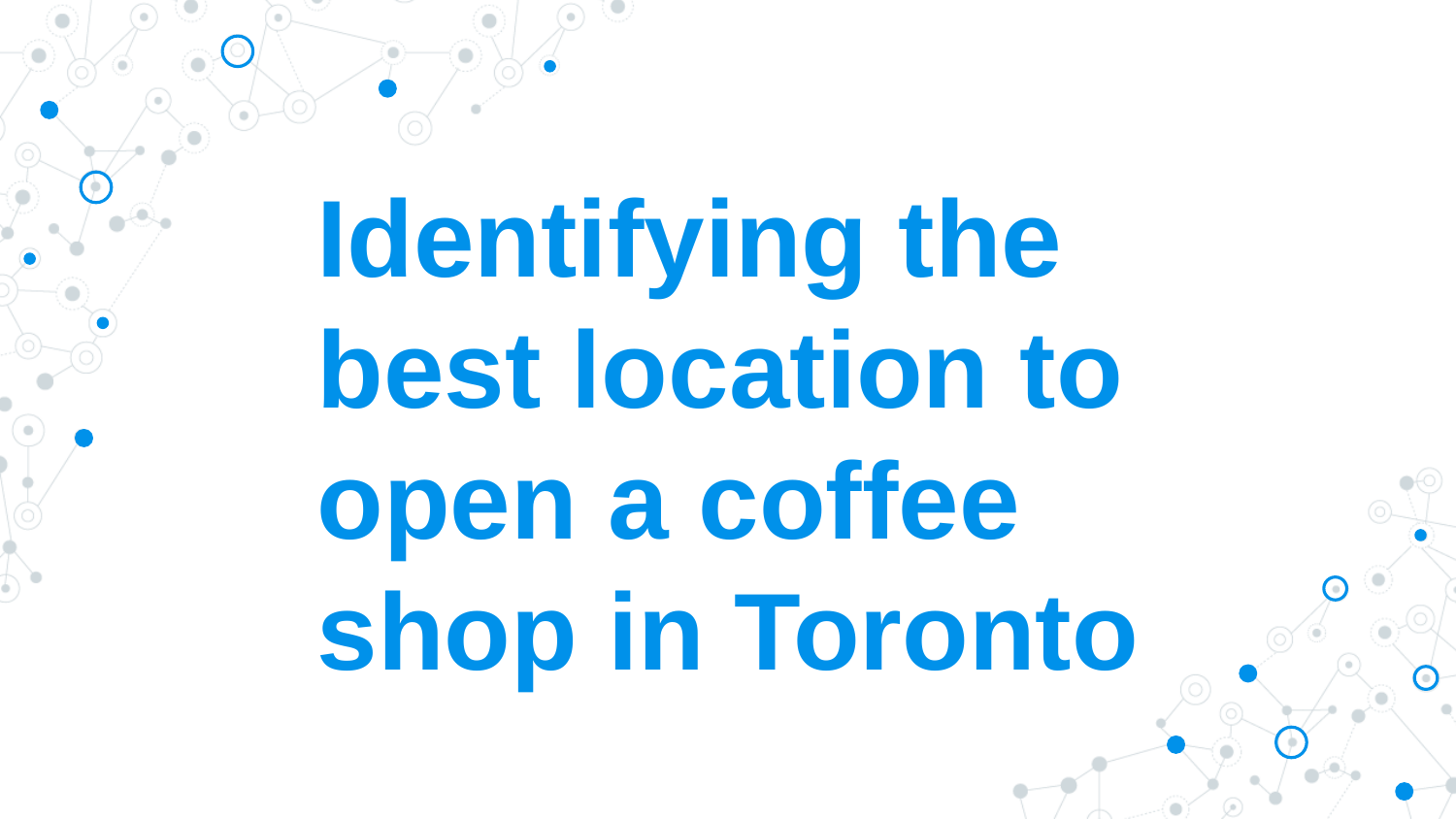

# Identifying the best location to open a coffee shop in Toronto